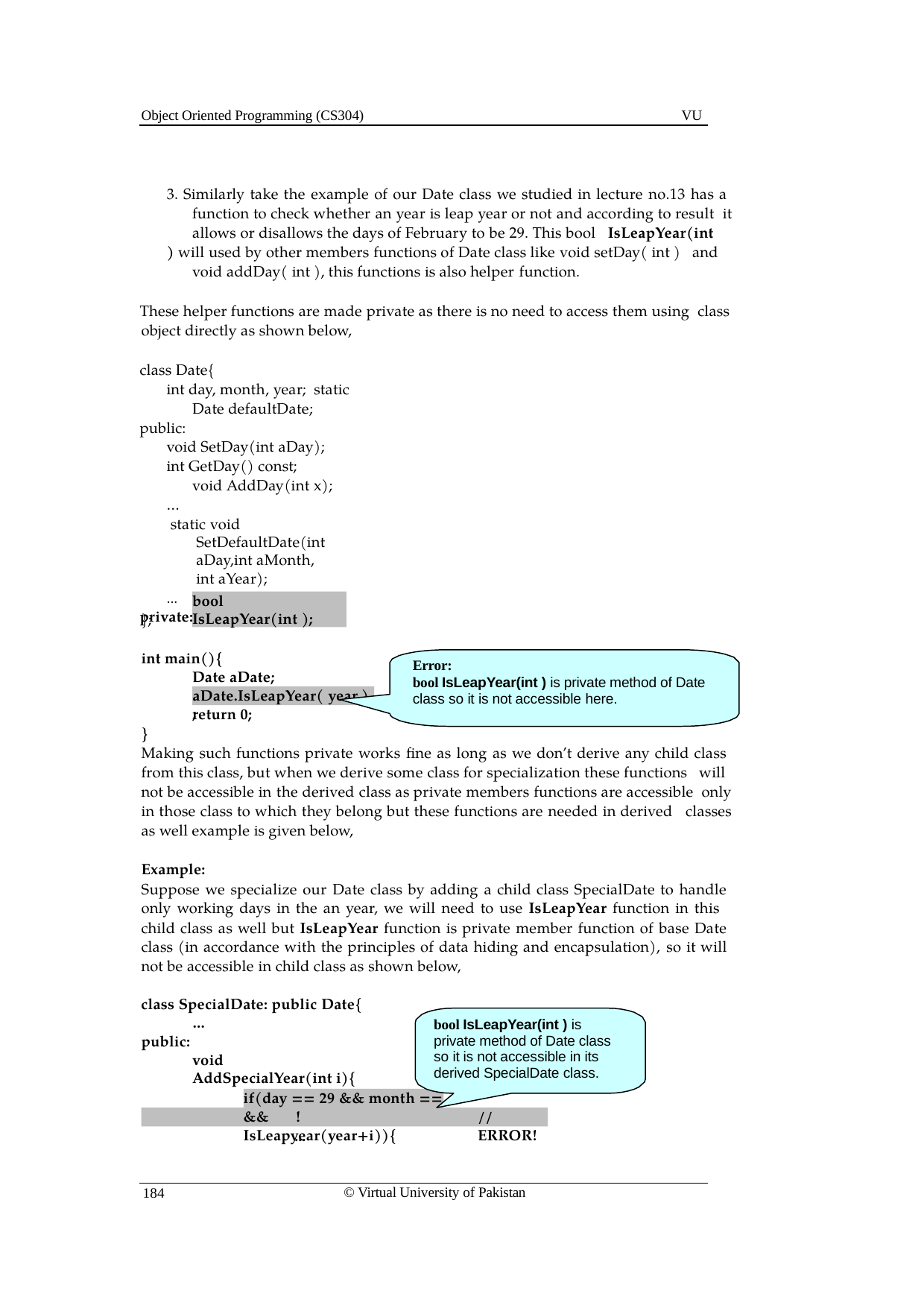

Object Oriented Programming (CS304)
VU

3. Similarly take the example of our Date class we studied in lecture no.13 has a  function to check whether an year is leap year or not and according to result  it allows or disallows the days of February to be 29. This bool   IsLeapYear(int
) will used by other members functions of Date class like void setDay( int )   and void addDay( int ), this functions is also helper function.

These helper functions are made private as there is no need to access them using  class object directly as shown below,

class Date{
int day, month, year;  static Date defaultDate;
public:
void SetDay(int aDay);
int GetDay() const;  void AddDay(int x);
…
static void SetDefaultDate(int aDay,int aMonth, int aYear);
...
private:
bool IsLeapYear(int );
};
int main(){
Date aDate;

Error:
bool IsLeapYear(int ) is private method of Date  class so it is not accessible here.
aDate.IsLeapYear( year );

return 0;
}
Making such functions private works fine as long as we don’t derive any child class  from this class, but when we derive some class for specialization these functions  will
not be accessible in the derived class as private members functions are accessible  only in those class to which they belong but these functions are needed in derived   classes as well example is given below,

Example:
Suppose we specialize our Date class by adding a child class SpecialDate to handle  only working days in the an year, we will need to use IsLeapYear function in this
child class as well but IsLeapYear function is private member function of base Date  class (in accordance with the principles of data hiding and encapsulation), so it will  not be accessible in child class as shown below,
class SpecialDate: public Date{
…
public:
void AddSpecialYear(int i){
...

bool IsLeapYear(int ) is
private method of Date class  so it is not accessible in its  derived SpecialDate class.
if(day == 29 && month == 2

&&	!IsLeapyear(year+i)){
//ERROR!

...
© Virtual University of Pakistan

184